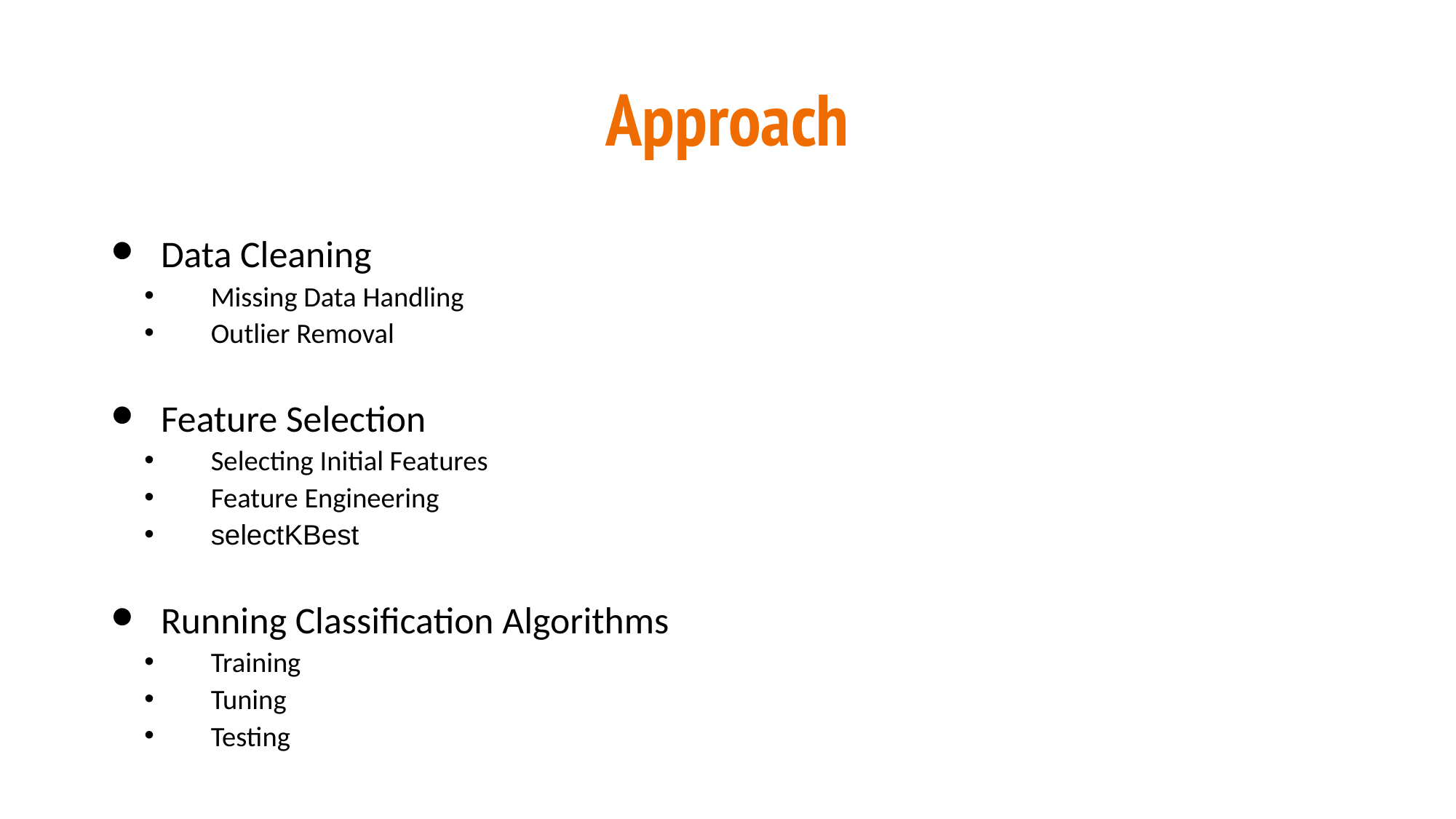

# Approach
Data Cleaning
Missing Data Handling
Outlier Removal
Feature Selection
Selecting Initial Features
Feature Engineering
selectKBest
Running Classification Algorithms
Training
Tuning
Testing